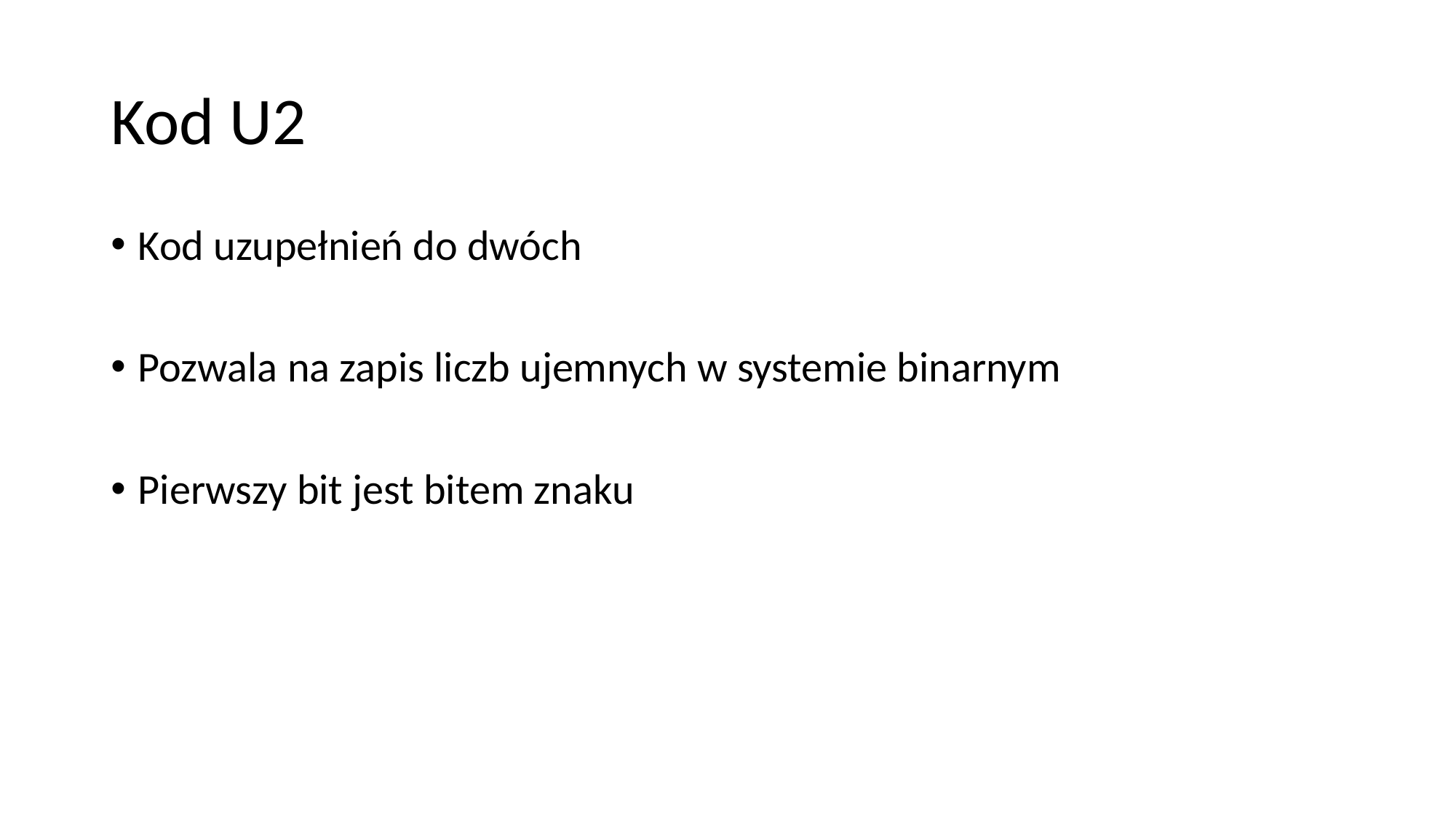

# Kod U2
Kod uzupełnień do dwóch

Pozwala na zapis liczb ujemnych w systemie binarnym

Pierwszy bit jest bitem znaku